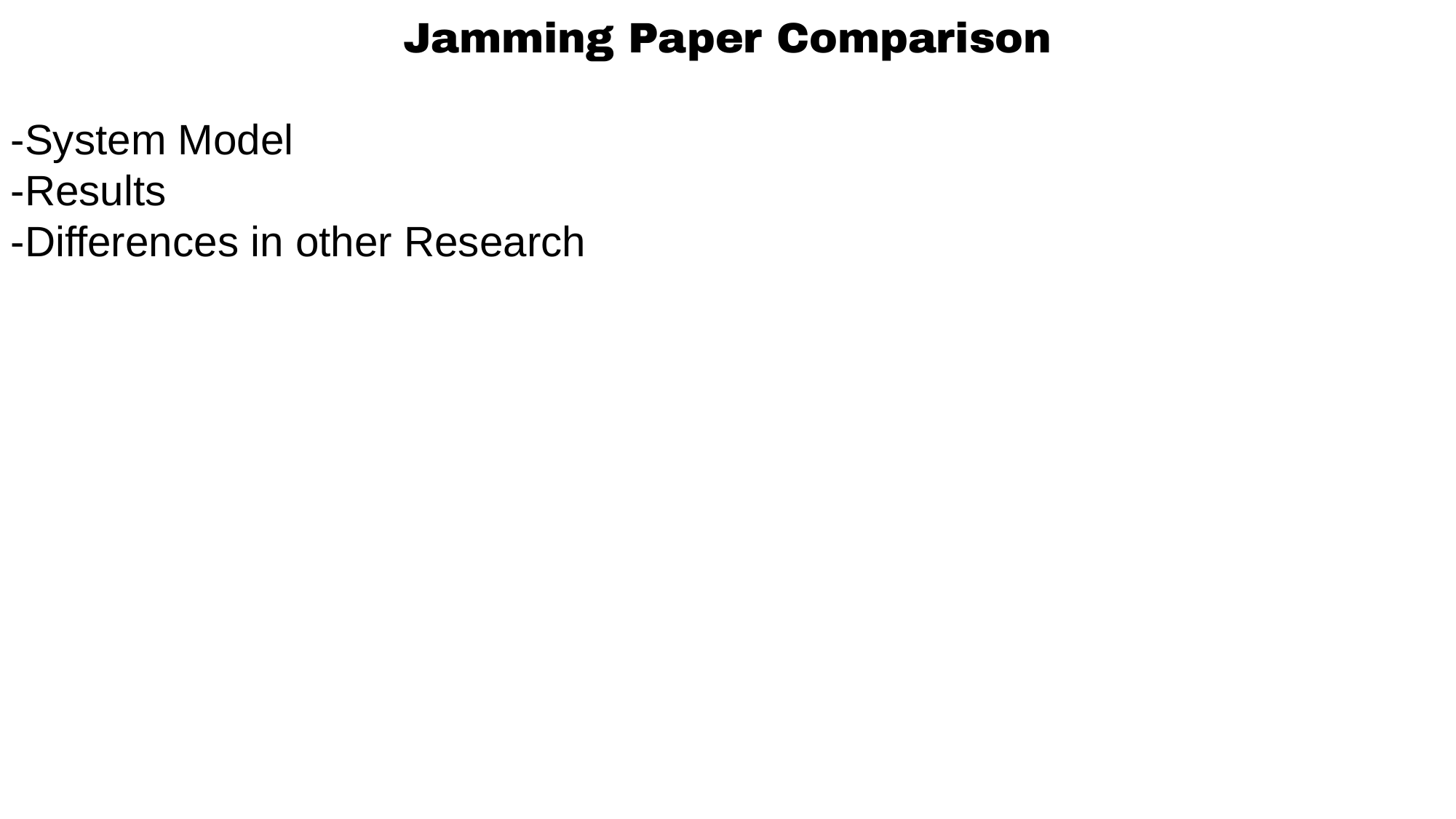

Jamming Paper Comparison

-System Model
-Results
-Differences in other Research